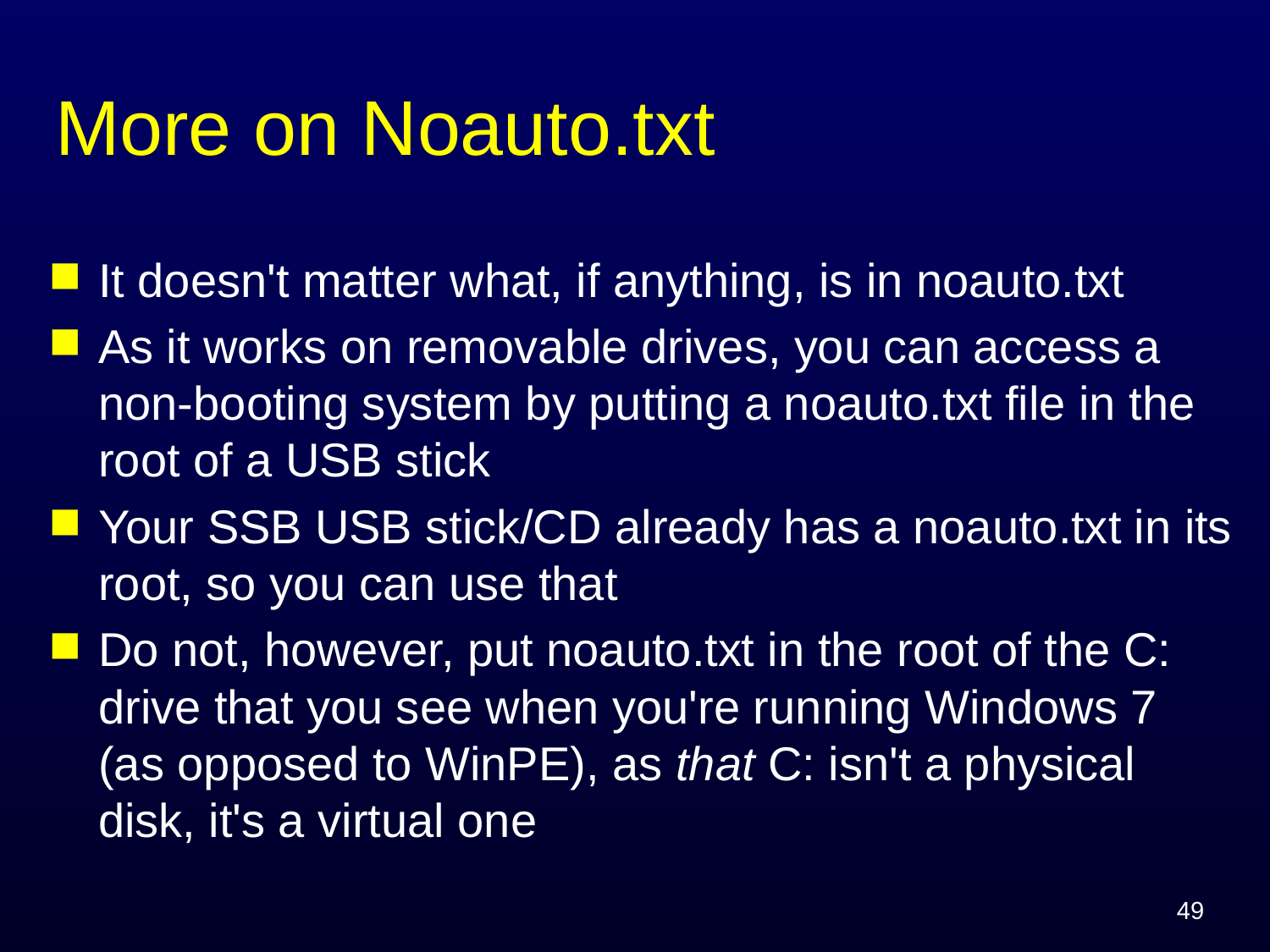

# More on Noauto.txt
It doesn't matter what, if anything, is in noauto.txt
As it works on removable drives, you can access a non-booting system by putting a noauto.txt file in the root of a USB stick
Your SSB USB stick/CD already has a noauto.txt in its root, so you can use that
Do not, however, put noauto.txt in the root of the C: drive that you see when you're running Windows 7 (as opposed to WinPE), as that C: isn't a physical disk, it's a virtual one
49